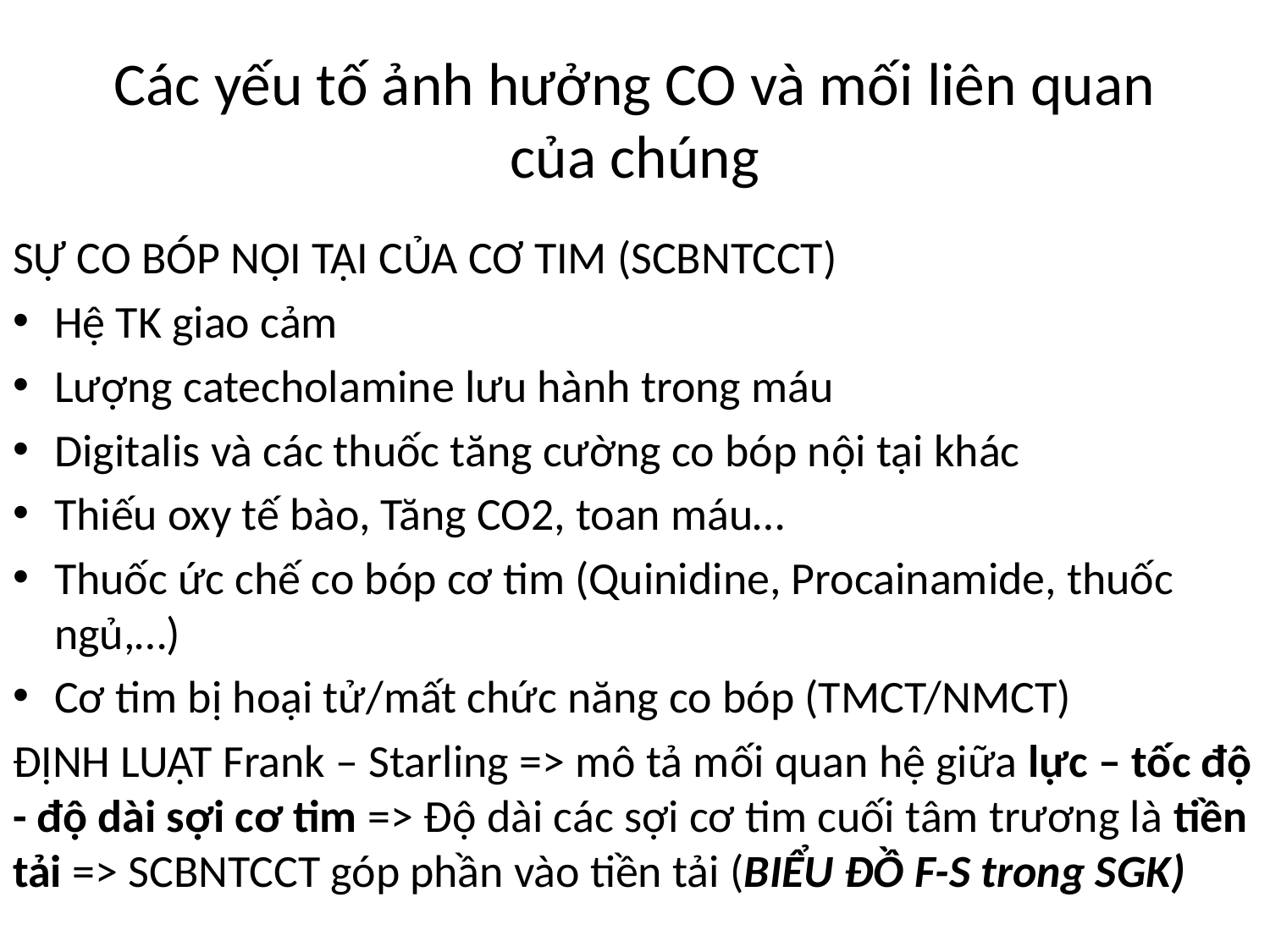

# Các yếu tố ảnh hưởng CO và mối liên quan của chúng
SỰ CO BÓP NỘI TẠI CỦA CƠ TIM (SCBNTCCT)
Hệ TK giao cảm
Lượng catecholamine lưu hành trong máu
Digitalis và các thuốc tăng cường co bóp nội tại khác
Thiếu oxy tế bào, Tăng CO2, toan máu…
Thuốc ức chế co bóp cơ tim (Quinidine, Procainamide, thuốc ngủ,…)
Cơ tim bị hoại tử/mất chức năng co bóp (TMCT/NMCT)
ĐỊNH LUẬT Frank – Starling => mô tả mối quan hệ giữa lực – tốc độ - độ dài sợi cơ tim => Độ dài các sợi cơ tim cuối tâm trương là tiền tải => SCBNTCCT góp phần vào tiền tải (BIỂU ĐỒ F-S trong SGK)